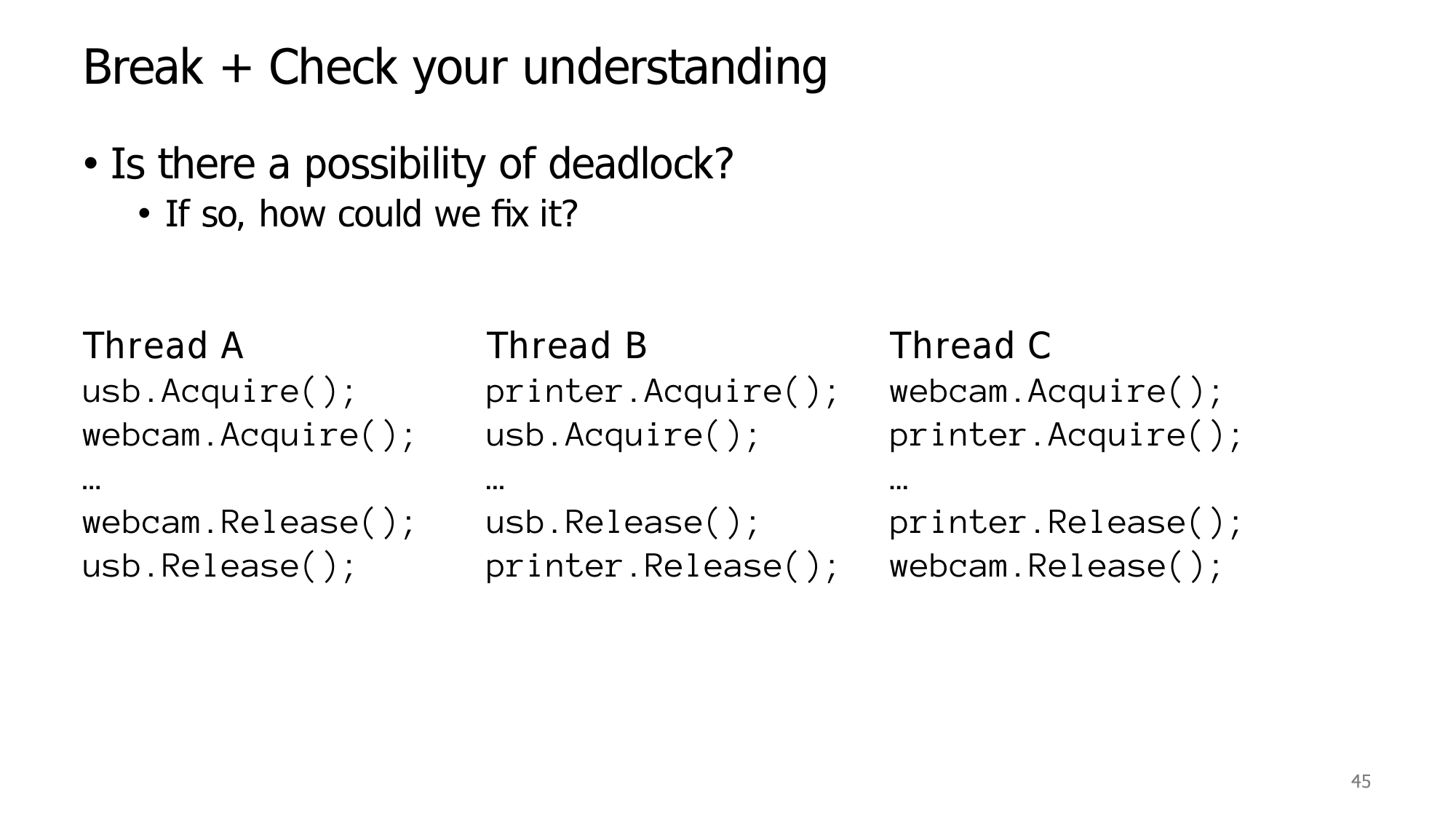

# Break + Check your understanding
Is there a possibility of deadlock?
If so, how could we fix it?
Thread A
usb.Acquire();
webcam.Acquire();
…
webcam.Release();
usb.Release();
Thread B
printer.Acquire();
usb.Acquire();
…
usb.Release();
printer.Release();
Thread C
webcam.Acquire();
printer.Acquire();
…
printer.Release();
webcam.Release();
45